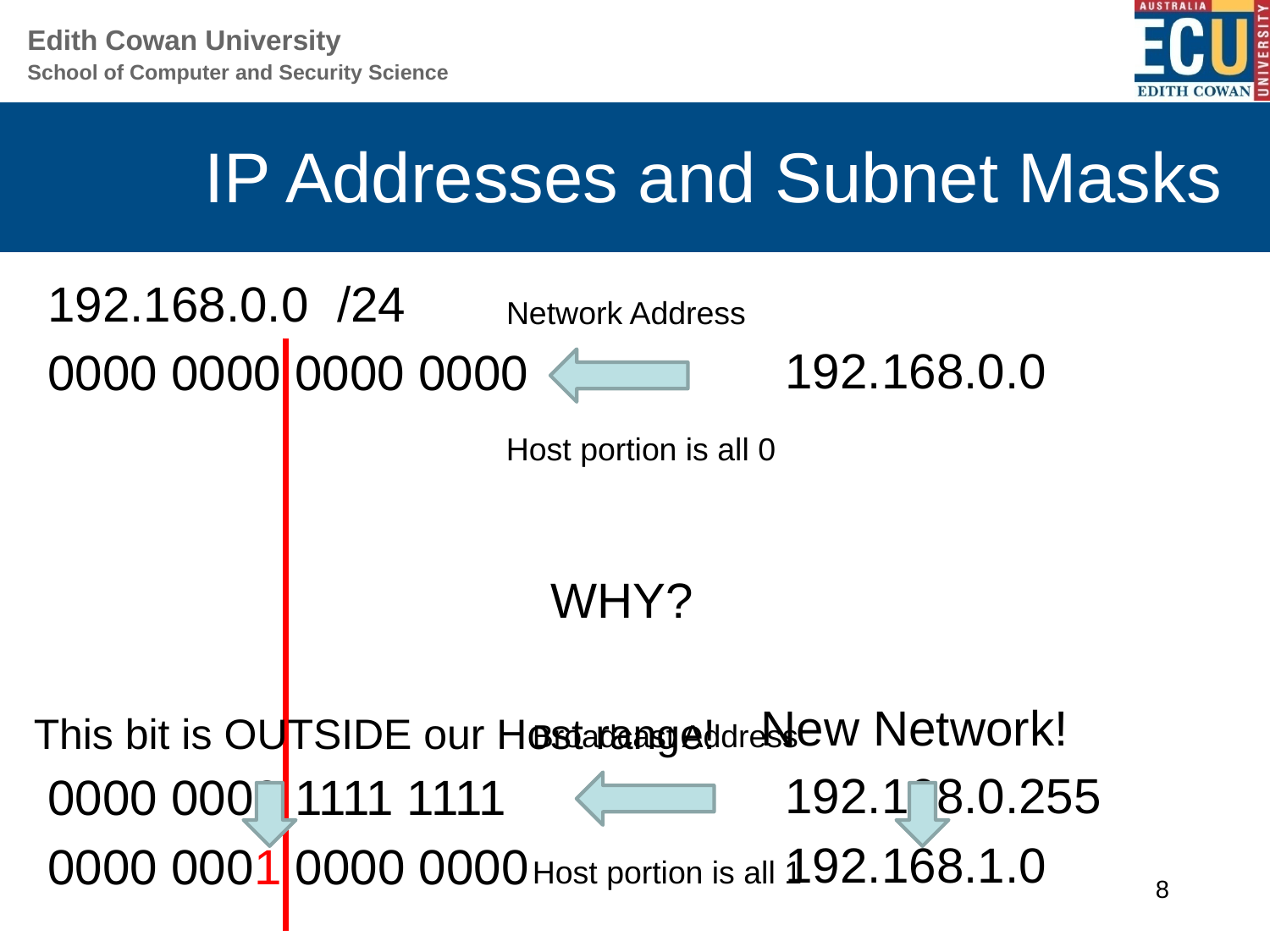

# IP Addresses and Subnet Masks

192.168.0.0
192.168.0.1
192.168.0.2
192.168.0.3
		…
192.168.0.254
192.168.0.255
192.168.1.0

/24
192.168.0.0
0000 0000 0000 0000
0000 0000 0000 0001
0000 0000 0000 0010
0000 0000 0000 0011
			…
0000 0000 1111 1110
0000 0000 1111 1111
0000 0001 0000 0000
Network Address

Host portion is all 0
WHY?
New Network!
This bit is OUTSIDE our Host range!
Broadcast Address

Host portion is all 1
8